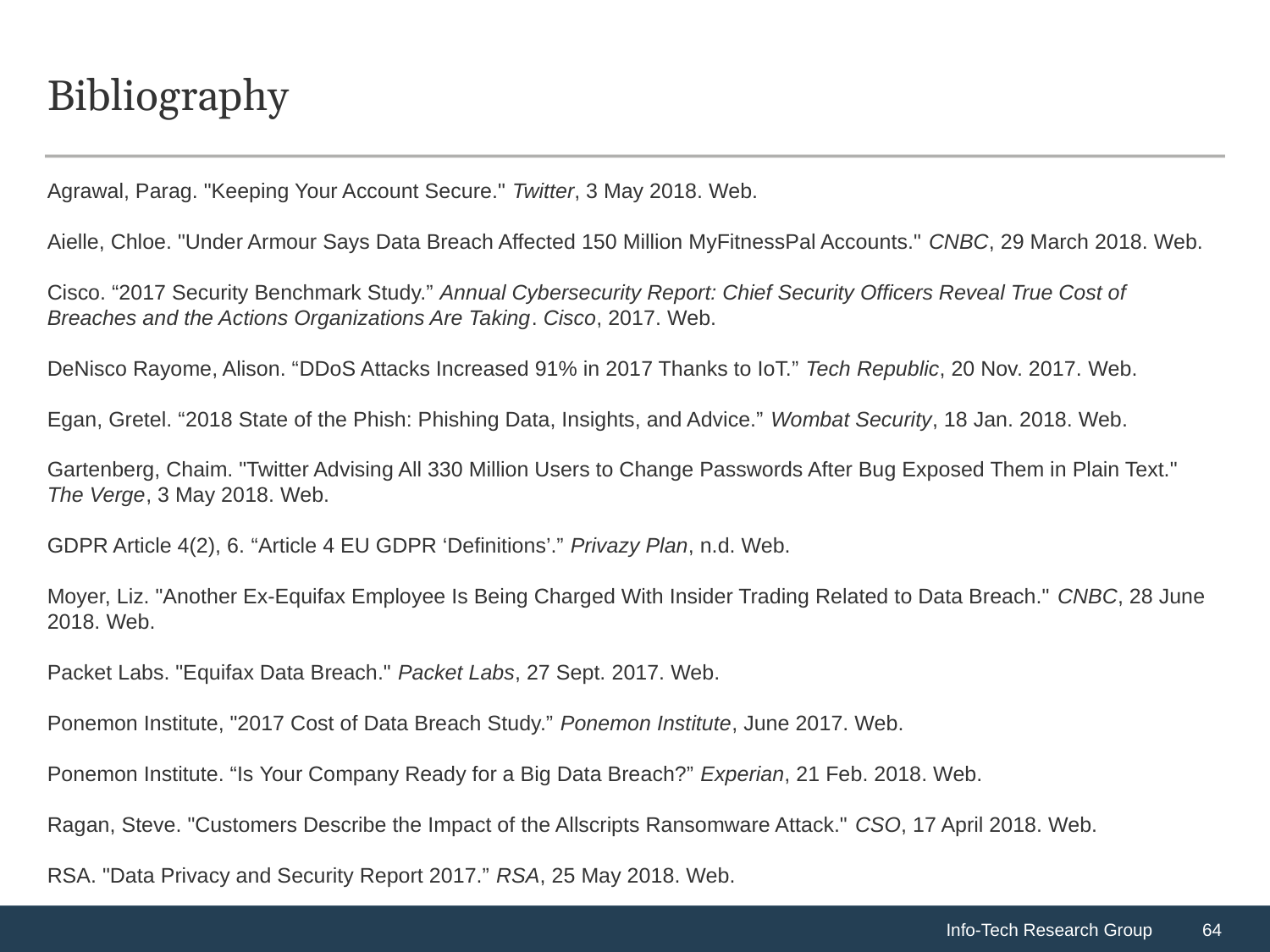

# Bibliography
Agrawal, Parag. "Keeping Your Account Secure." Twitter, 3 May 2018. Web.

Aielle, Chloe. "Under Armour Says Data Breach Affected 150 Million MyFitnessPal Accounts." CNBC, 29 March 2018. Web.

Cisco. “2017 Security Benchmark Study.” Annual Cybersecurity Report: Chief Security Officers Reveal True Cost of Breaches and the Actions Organizations Are Taking. Cisco, 2017. Web.

DeNisco Rayome, Alison. “DDoS Attacks Increased 91% in 2017 Thanks to IoT.” Tech Republic, 20 Nov. 2017. Web.

Egan, Gretel. “2018 State of the Phish: Phishing Data, Insights, and Advice.” Wombat Security, 18 Jan. 2018. Web.

Gartenberg, Chaim. "Twitter Advising All 330 Million Users to Change Passwords After Bug Exposed Them in Plain Text." The Verge, 3 May 2018. Web.

GDPR Article 4(2), 6. “Article 4 EU GDPR ‘Definitions’.” Privazy Plan, n.d. Web.

Moyer, Liz. "Another Ex-Equifax Employee Is Being Charged With Insider Trading Related to Data Breach." CNBC, 28 June 2018. Web.

Packet Labs. "Equifax Data Breach." Packet Labs, 27 Sept. 2017. Web.

Ponemon Institute, "2017 Cost of Data Breach Study.” Ponemon Institute, June 2017. Web.

Ponemon Institute. “Is Your Company Ready for a Big Data Breach?” Experian, 21 Feb. 2018. Web.

Ragan, Steve. "Customers Describe the Impact of the Allscripts Ransomware Attack." CSO, 17 April 2018. Web.

RSA. "Data Privacy and Security Report 2017.” RSA, 25 May 2018. Web.